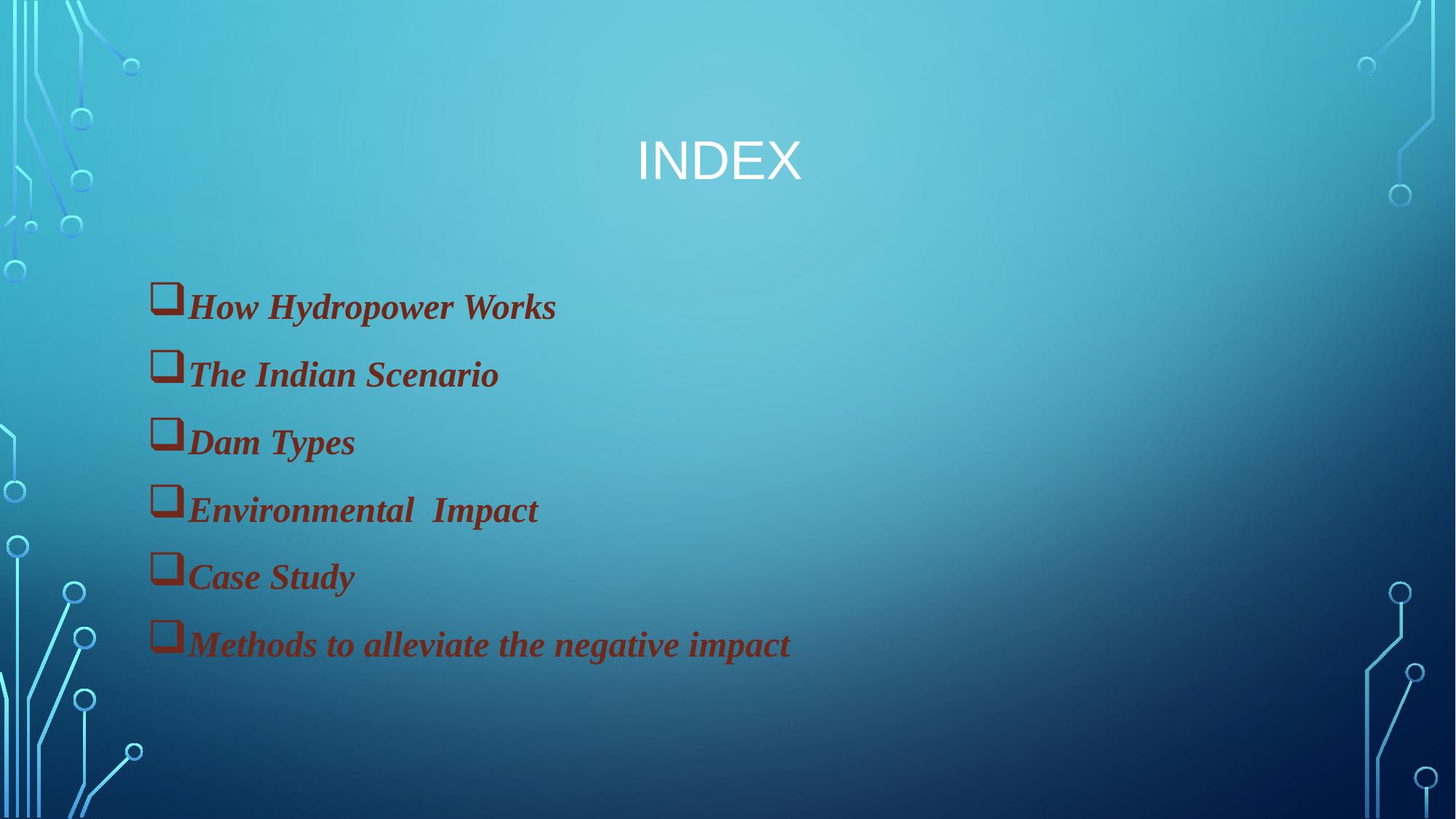

# Index
How Hydropower Works
The Indian Scenario
Dam Types
Environmental  Impact
Case Study
Methods to alleviate the negative impact